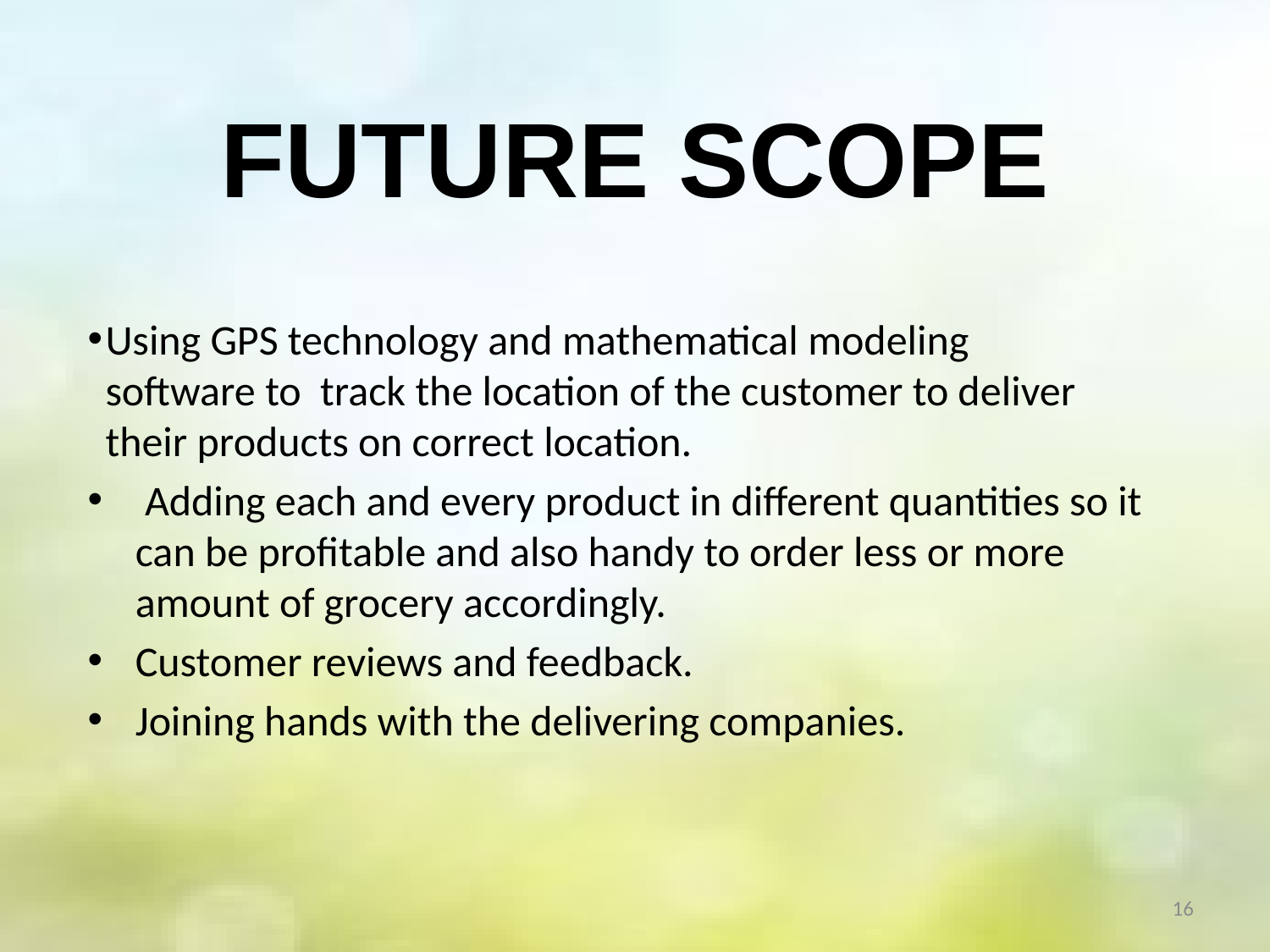

# FUTURE SCOPE
Using GPS technology and mathematical modeling          software to  track the location of the customer to deliver their products on correct location.
 Adding each and every product in different quantities so it can be profitable and also handy to order less or more amount of grocery accordingly.
Customer reviews and feedback.
Joining hands with the delivering companies.

16